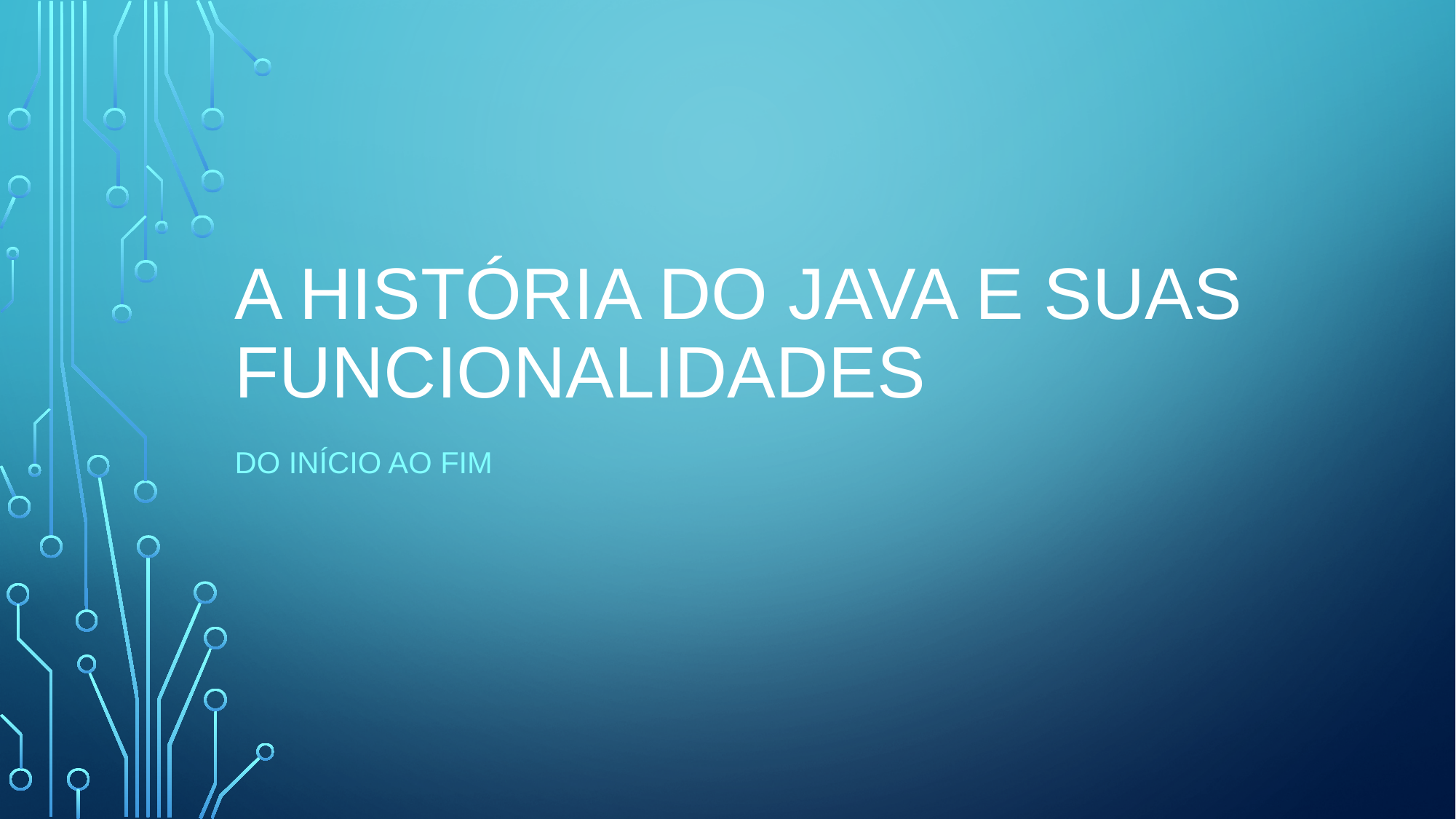

# A história do Java e suas funcionalidades
Do início ao fim